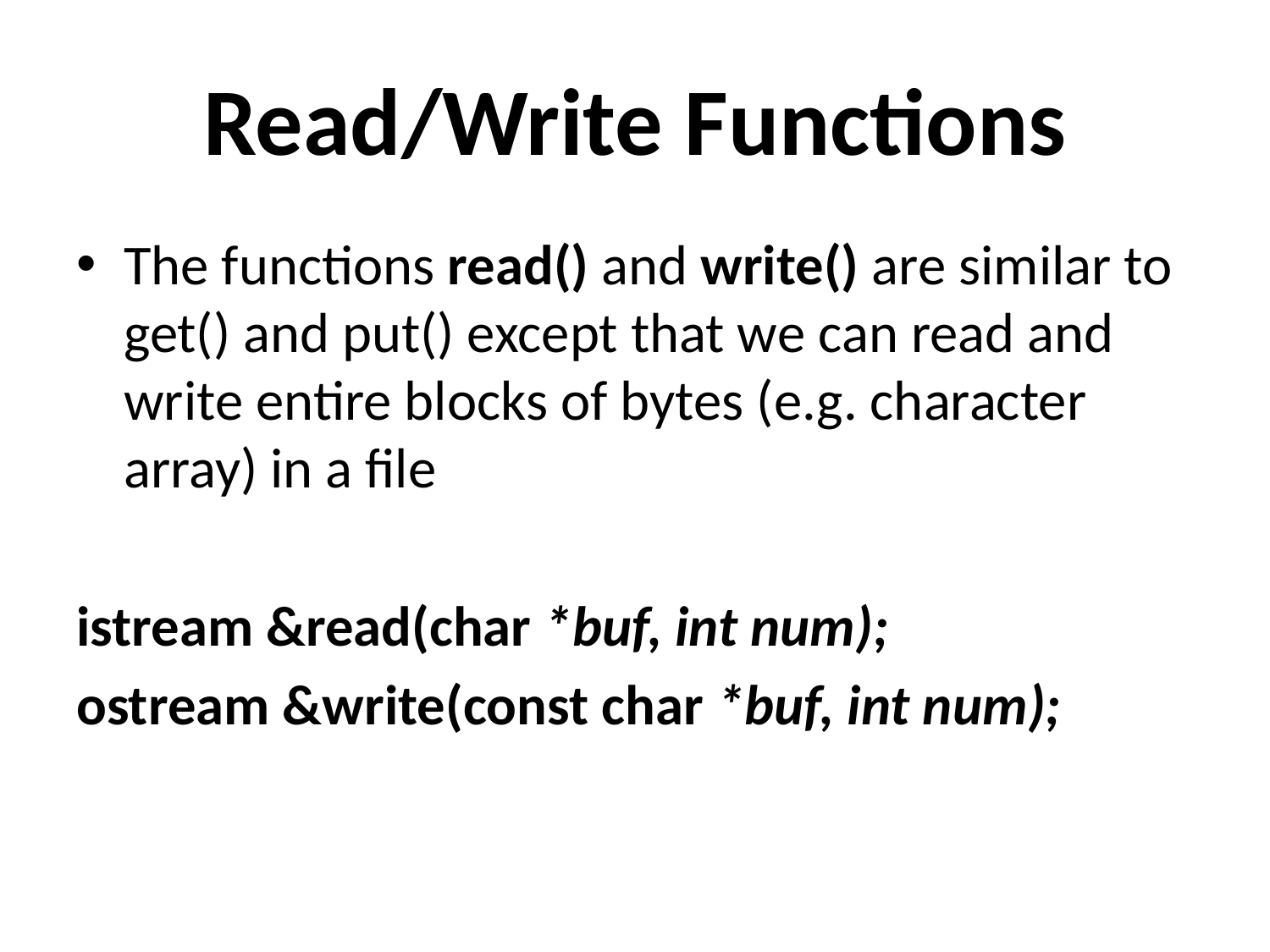

# Read/Write Functions
The functions read() and write() are similar to get() and put() except that we can read and write entire blocks of bytes (e.g. character array) in a file

istream &read(char *buf, int num);
ostream &write(const char *buf, int num);